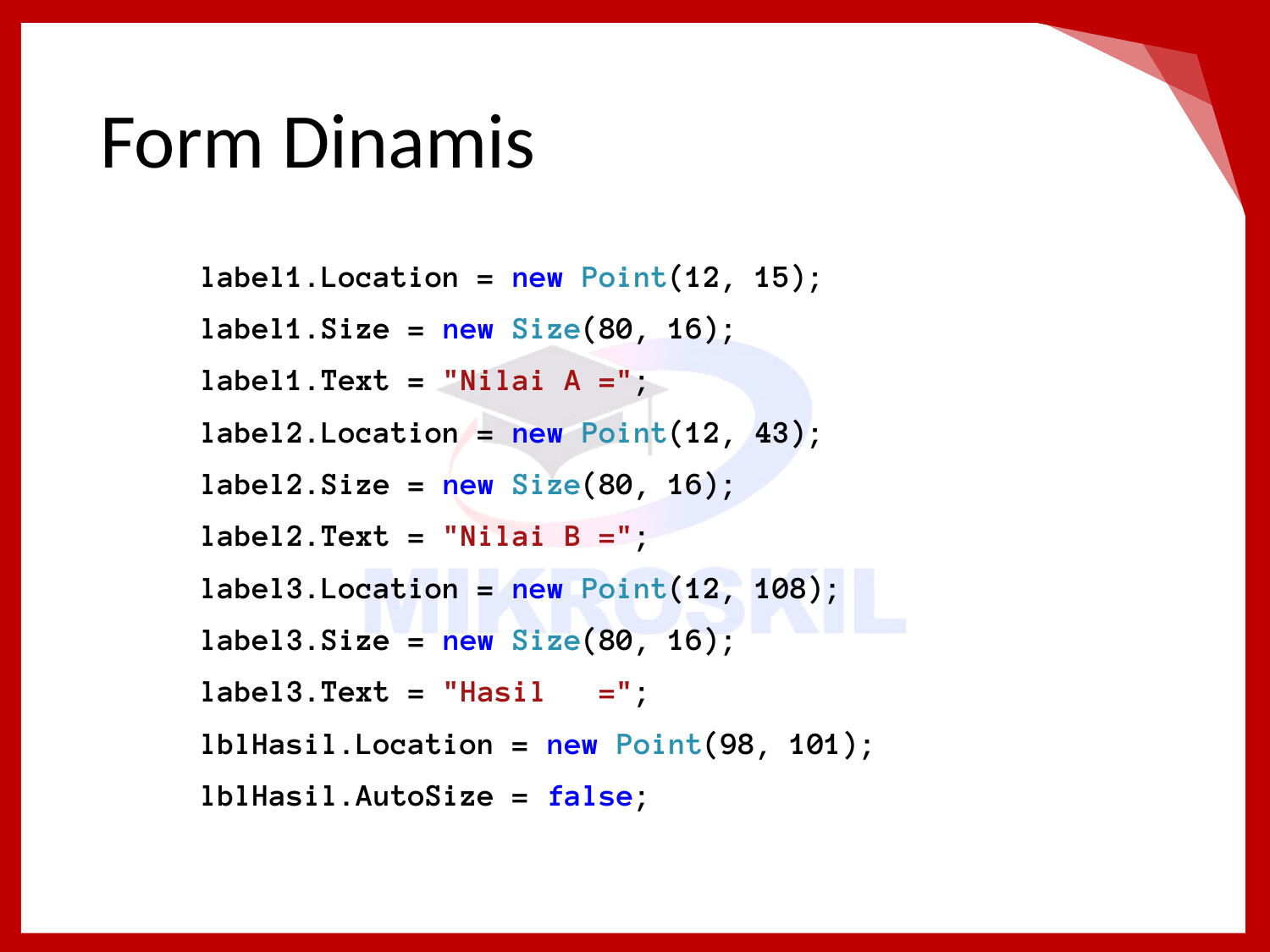

# Form Dinamis
label1.Location = new Point(12, 15);
label1.Size = new Size(80, 16);
label1.Text = "Nilai A =";
label2.Location = new Point(12, 43);
label2.Size = new Size(80, 16);
label2.Text = "Nilai B =";
label3.Location = new Point(12, 108);
label3.Size = new Size(80, 16);
label3.Text = "Hasil   =";
lblHasil.Location = new Point(98, 101);
lblHasil.AutoSize = false;